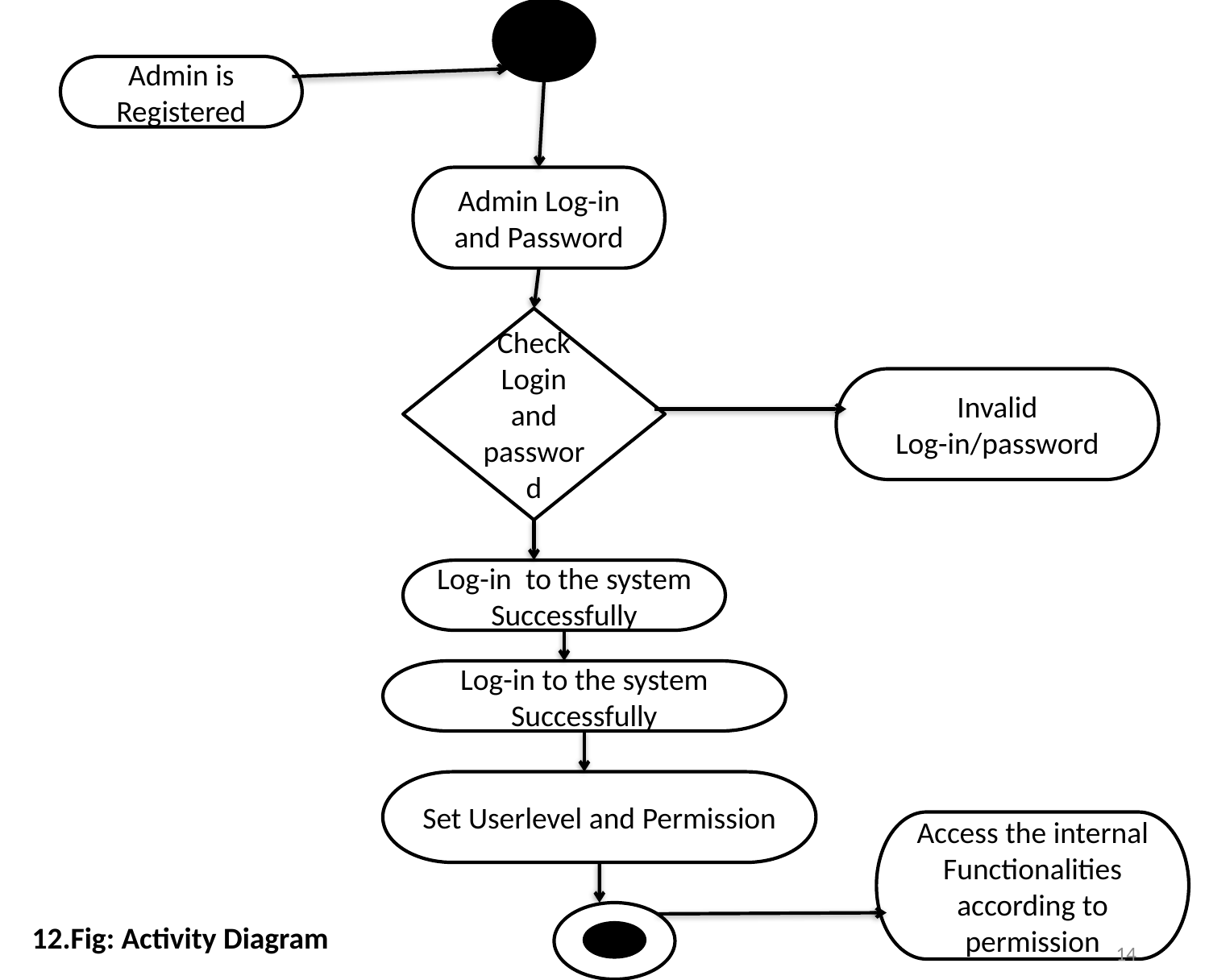

Admin is Registered
Admin Log-in and Password
Check Login and password
Invalid Log-in/password
Log-in  to the system Successfully
Log-in to the system Successfully
Set Userlevel and Permission
Access the internal Functionalities according to permission

12.Fig: Activity Diagram

14